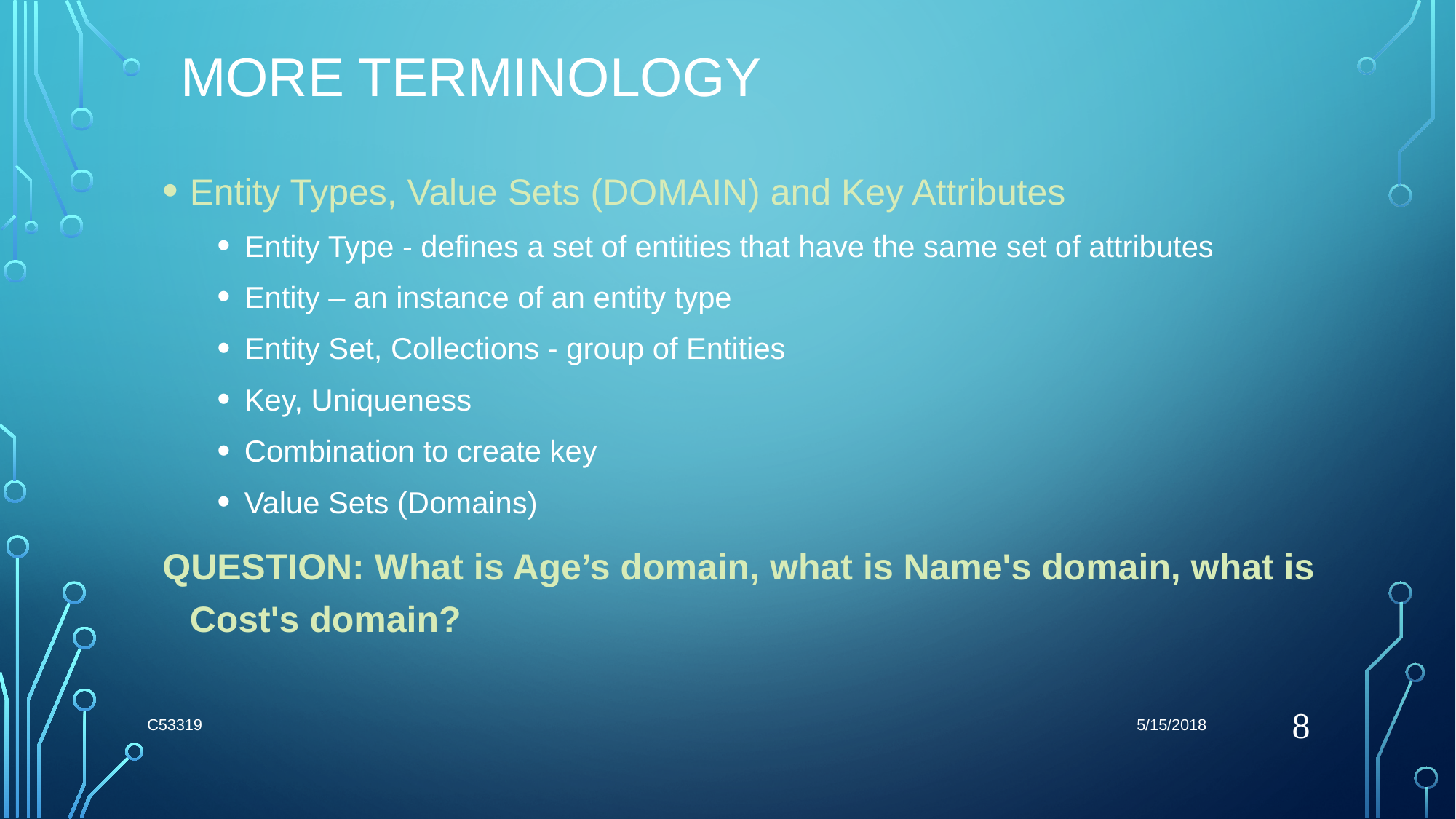

5/15/2018
# MORe TERMINOLOGY
Entity Types, Value Sets (DOMAIN) and Key Attributes
Entity Type - defines a set of entities that have the same set of attributes
Entity – an instance of an entity type
Entity Set, Collections - group of Entities
Key, Uniqueness
Combination to create key
Value Sets (Domains)
QUESTION: What is Age’s domain, what is Name's domain, what is Cost's domain?
8
C53319